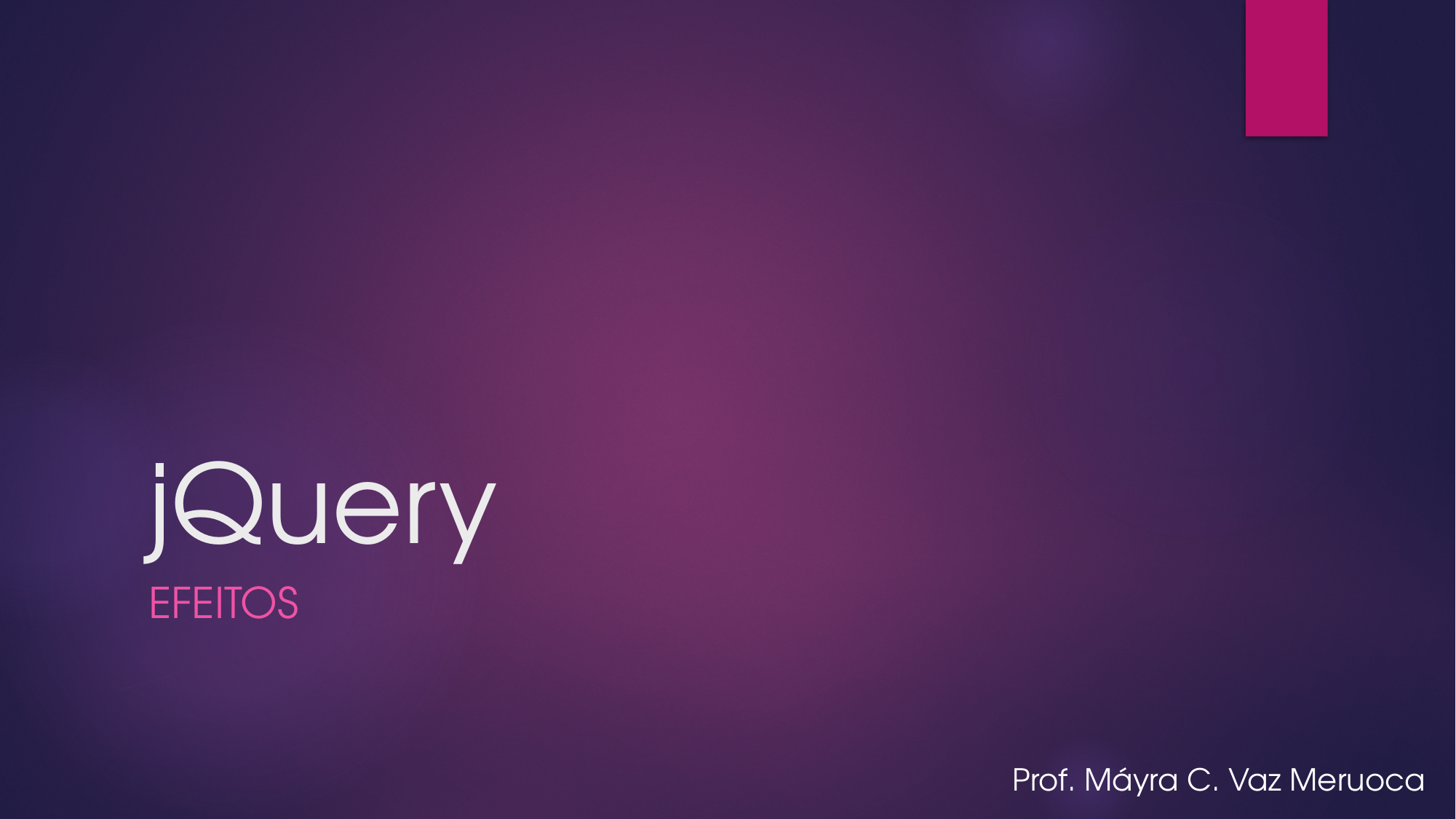

# jQuery
Efeitos

Prof. Máyra C. Vaz Meruoca